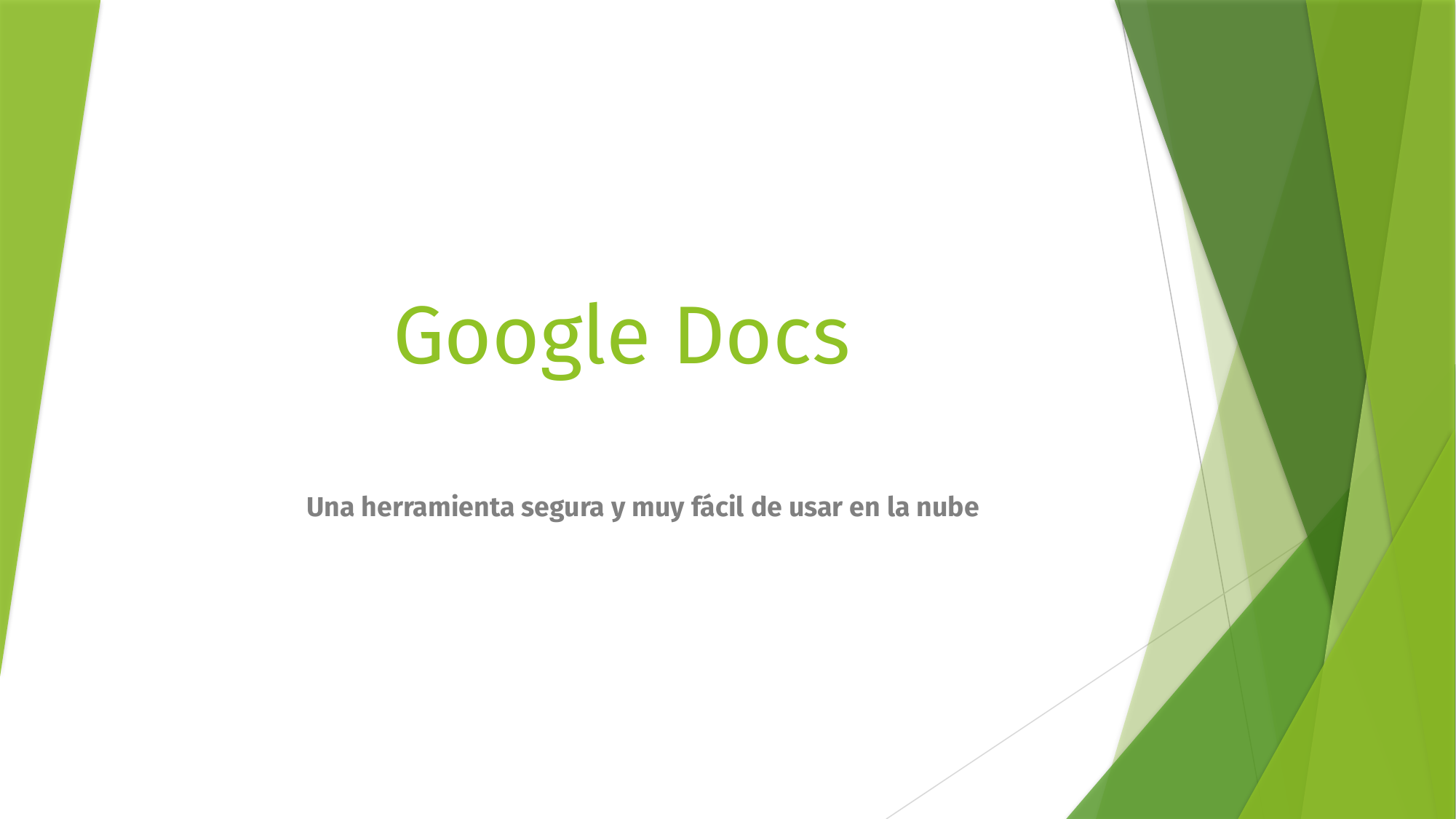

# Google Docs
Una herramienta segura y muy fácil de usar en la nube